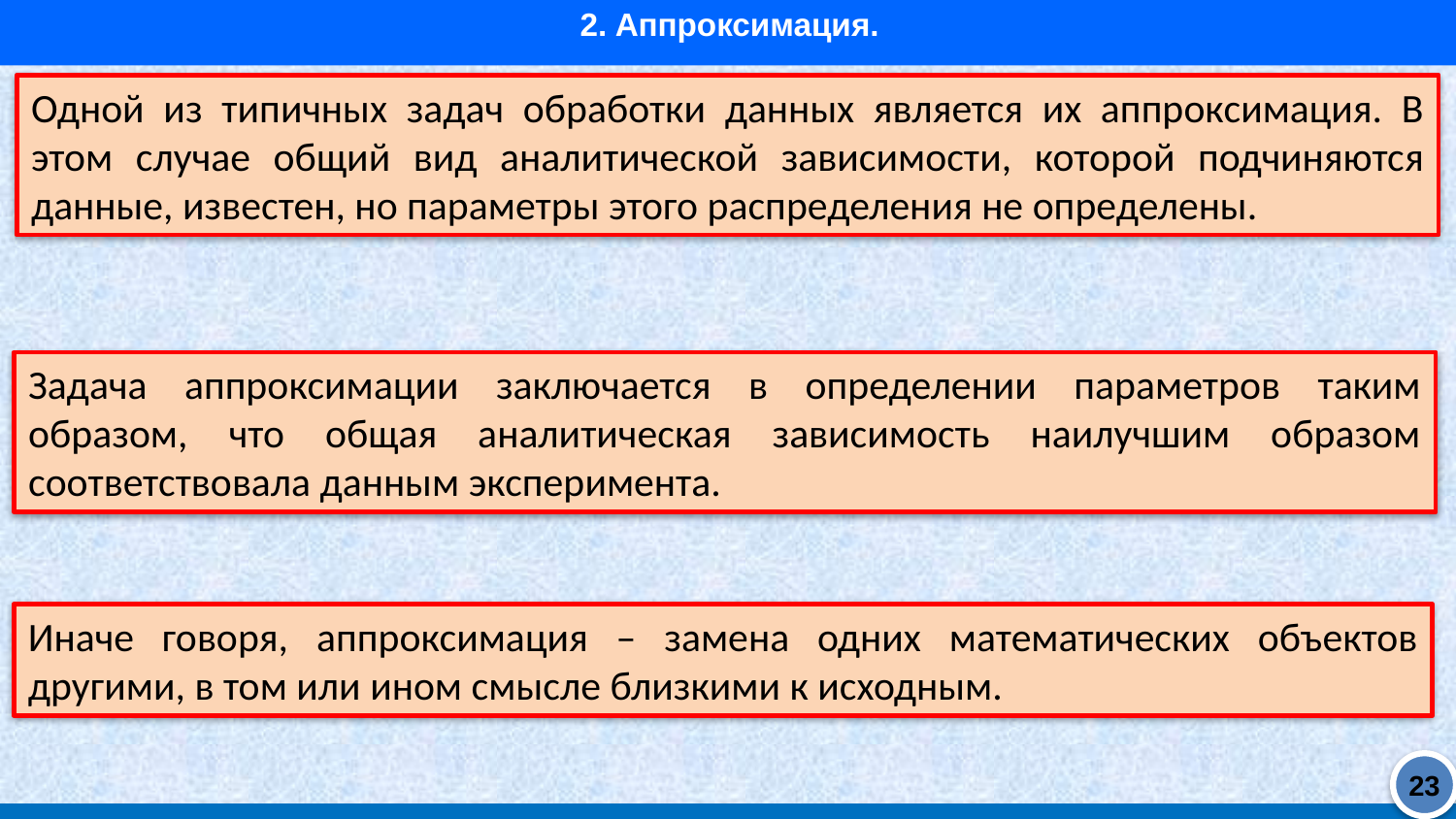

2. Аппроксимация.
Одной из типичных задач обработки данных является их аппроксимация. В этом случае общий вид аналитической зависимости, которой подчиняются данные, известен, но параметры этого распределения не определены.
Задача аппроксимации заключается в определении параметров таким образом, что общая аналитическая зависимость наилучшим образом соответствовала данным эксперимента.
Иначе говоря, аппроксимация – замена одних математических объектов другими, в том или ином смысле близкими к исходным.

23